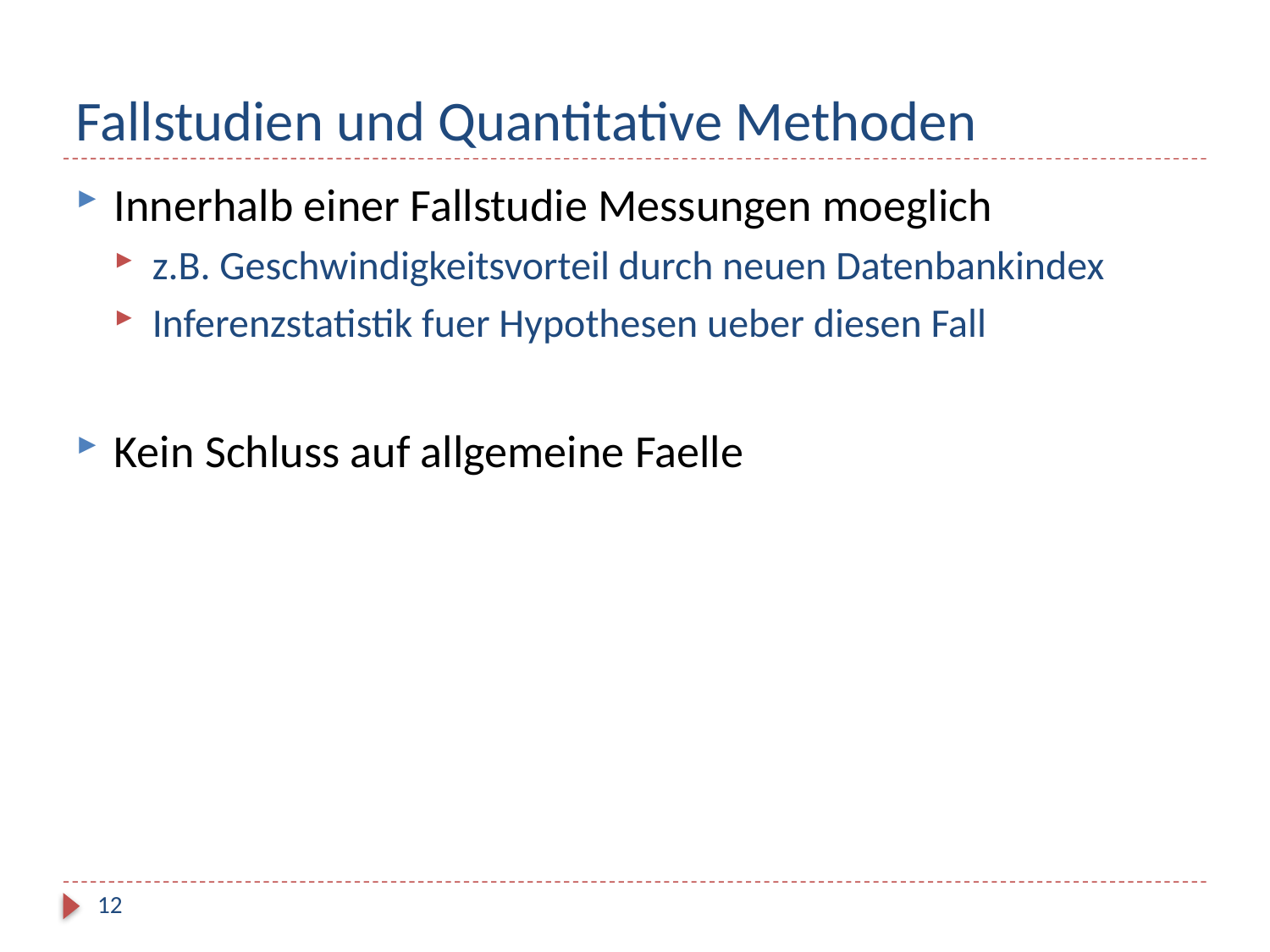

# Fallstudien und Quantitative Methoden
Innerhalb einer Fallstudie Messungen moeglich
z.B. Geschwindigkeitsvorteil durch neuen Datenbankindex
Inferenzstatistik fuer Hypothesen ueber diesen Fall

Kein Schluss auf allgemeine Faelle
12